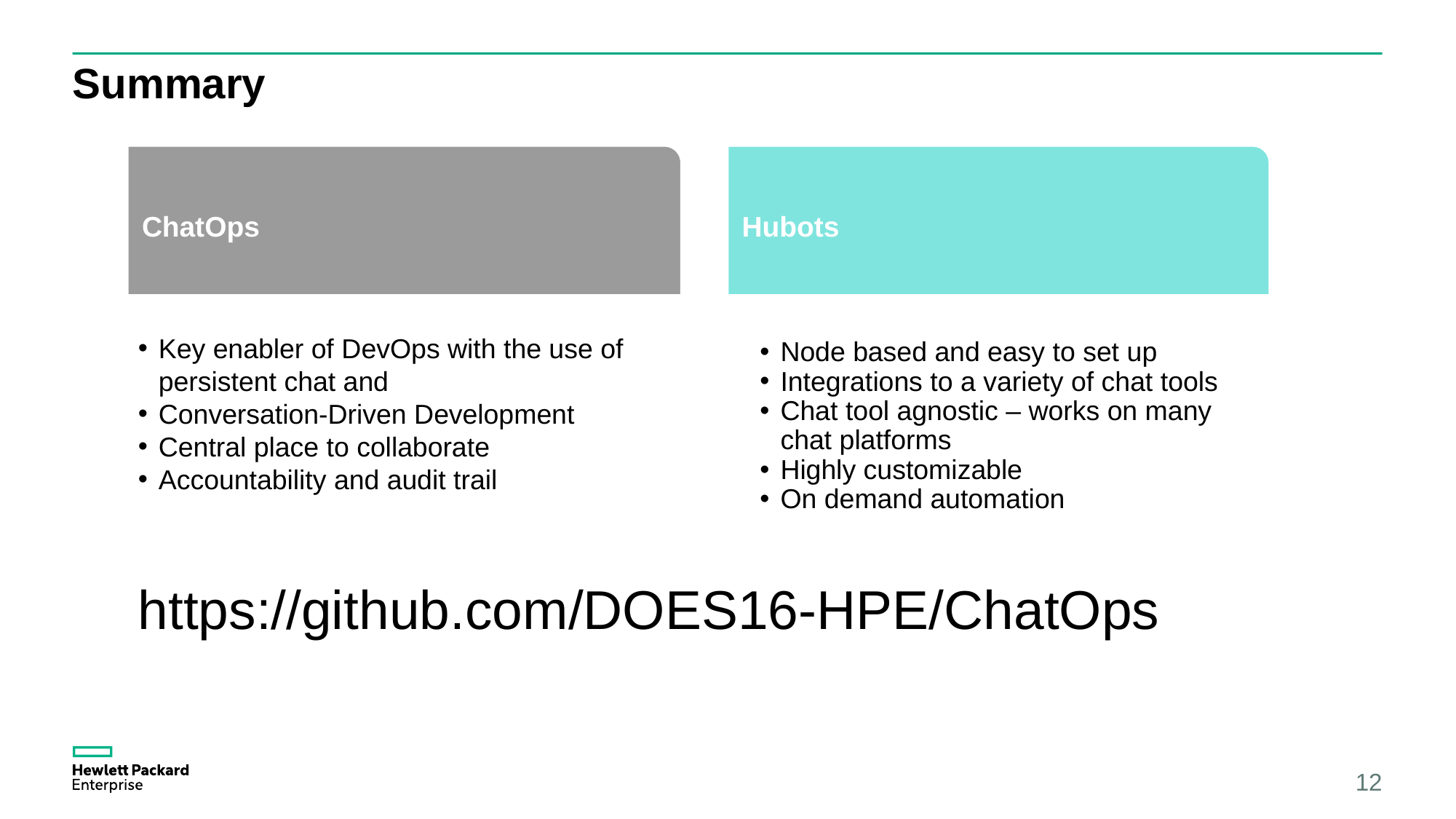

# Summary
ChatOps
Hubots
Key enabler of DevOps with the use of persistent chat and
Conversation-Driven Development
Central place to collaborate
Accountability and audit trail

Node based and easy to set up
Integrations to a variety of chat tools
Chat tool agnostic – works on many chat platforms
Highly customizable
On demand automation
https://github.com/DOES16-HPE/ChatOps
12